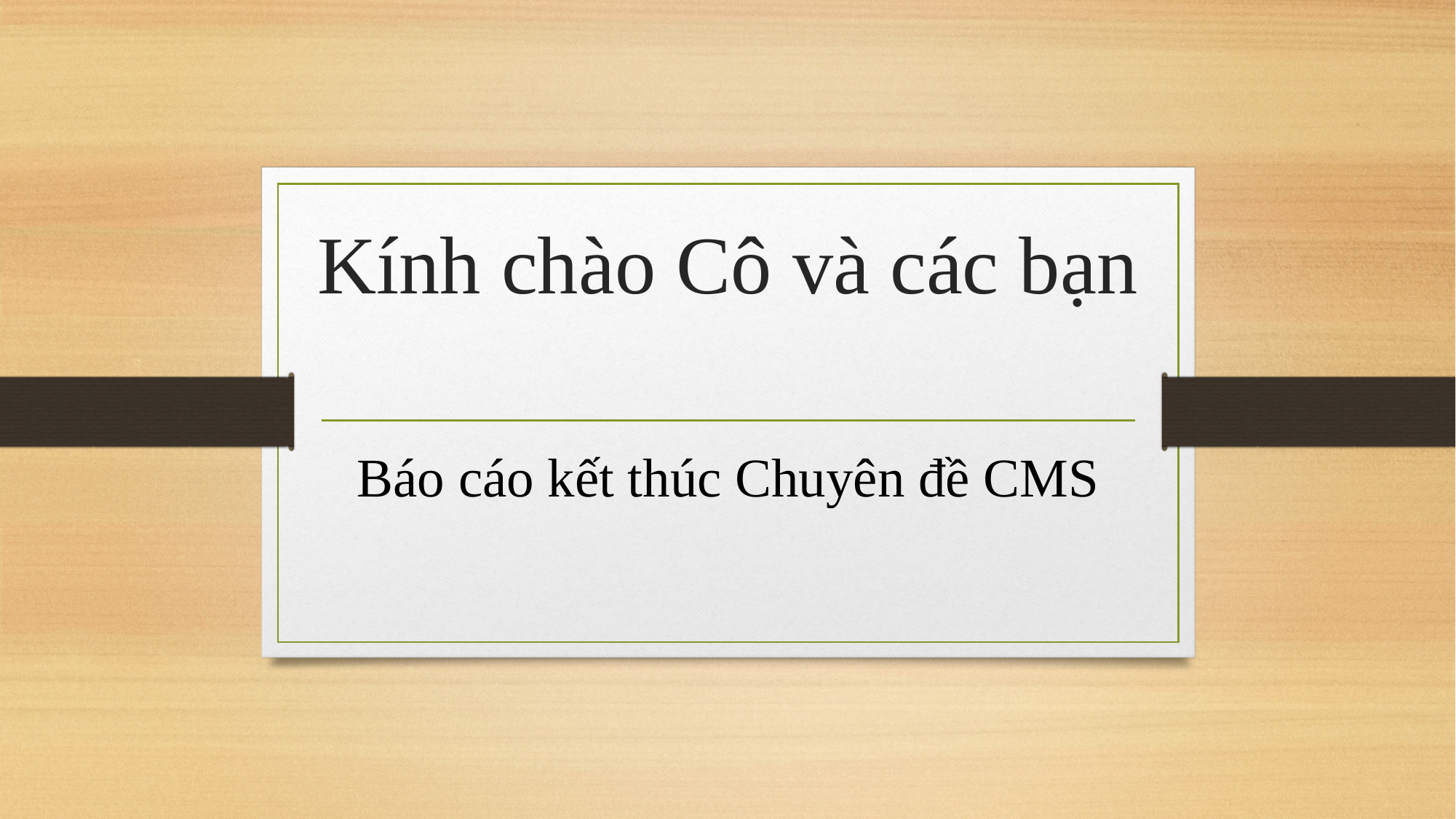

# Kính chào Cô và các bạn
Báo cáo kết thúc Chuyên đề CMS